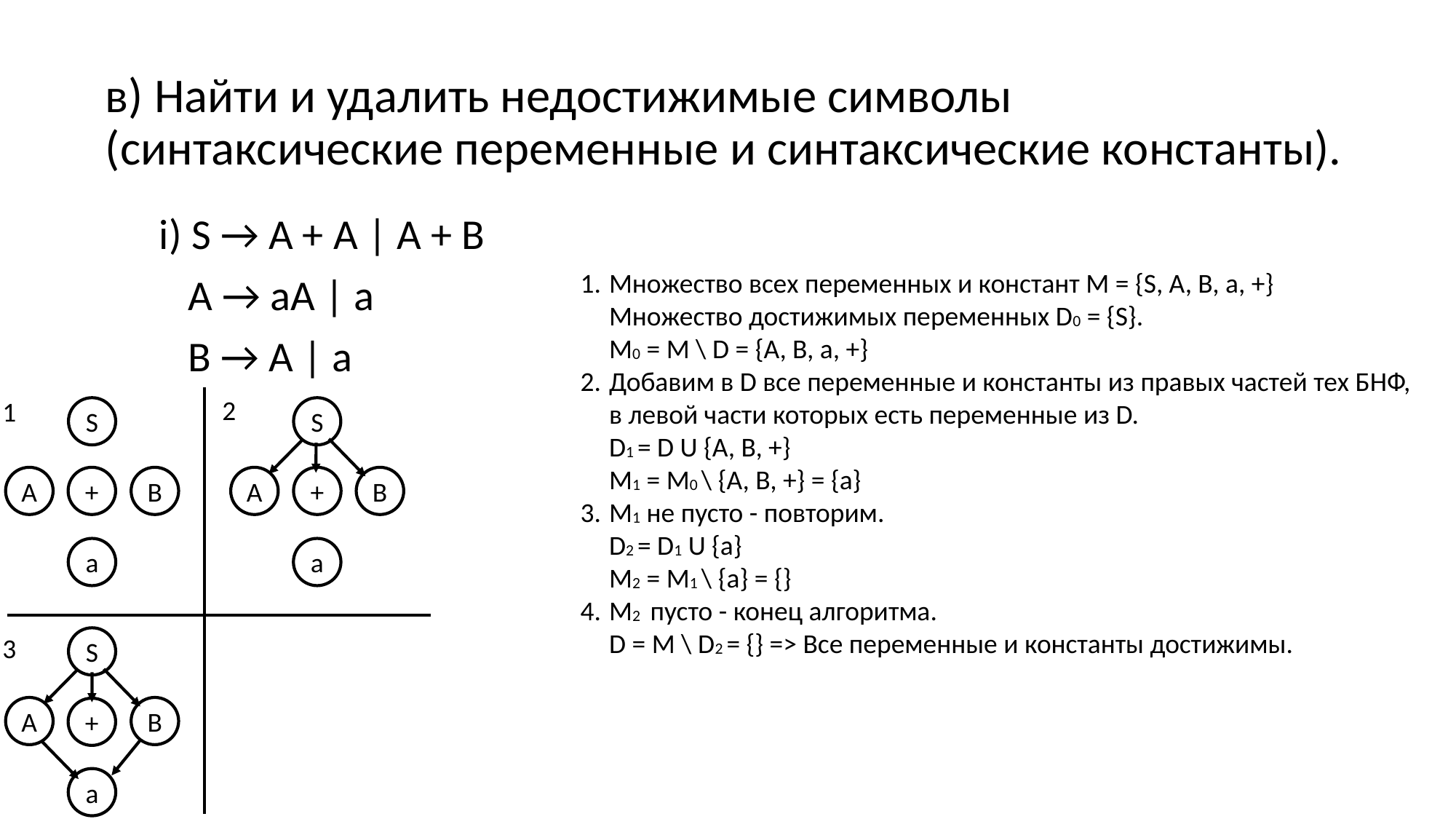

в) Найти и удалить недостижимые символы (синтаксические переменные и синтаксические константы).
i) S → A + A | A + B
   A → aA | a
   B → A | a
Множество всех переменных и констант M = {S, A, B, a, +}
Множество достижимых переменных D0 = {S}.
M0 = M \ D = {A, B, a, +}
Добавим в D все переменные и константы из правых частей тех БНФ,
в левой части которых есть переменные из D.
D1 = D U {A, B, +}
M1 = M0 \ {A, B, +} = {a}
M1 не пусто - повторим.
D2 = D1 U {a}
M2 = M1 \ {a} = {}
M2  пусто - конец алгоритма.
D = M \ D2 = {} => Все переменные и константы достижимы.

2
1
S
S

A
+
B
A
+
B
a
a

3
S

A
B
+

a